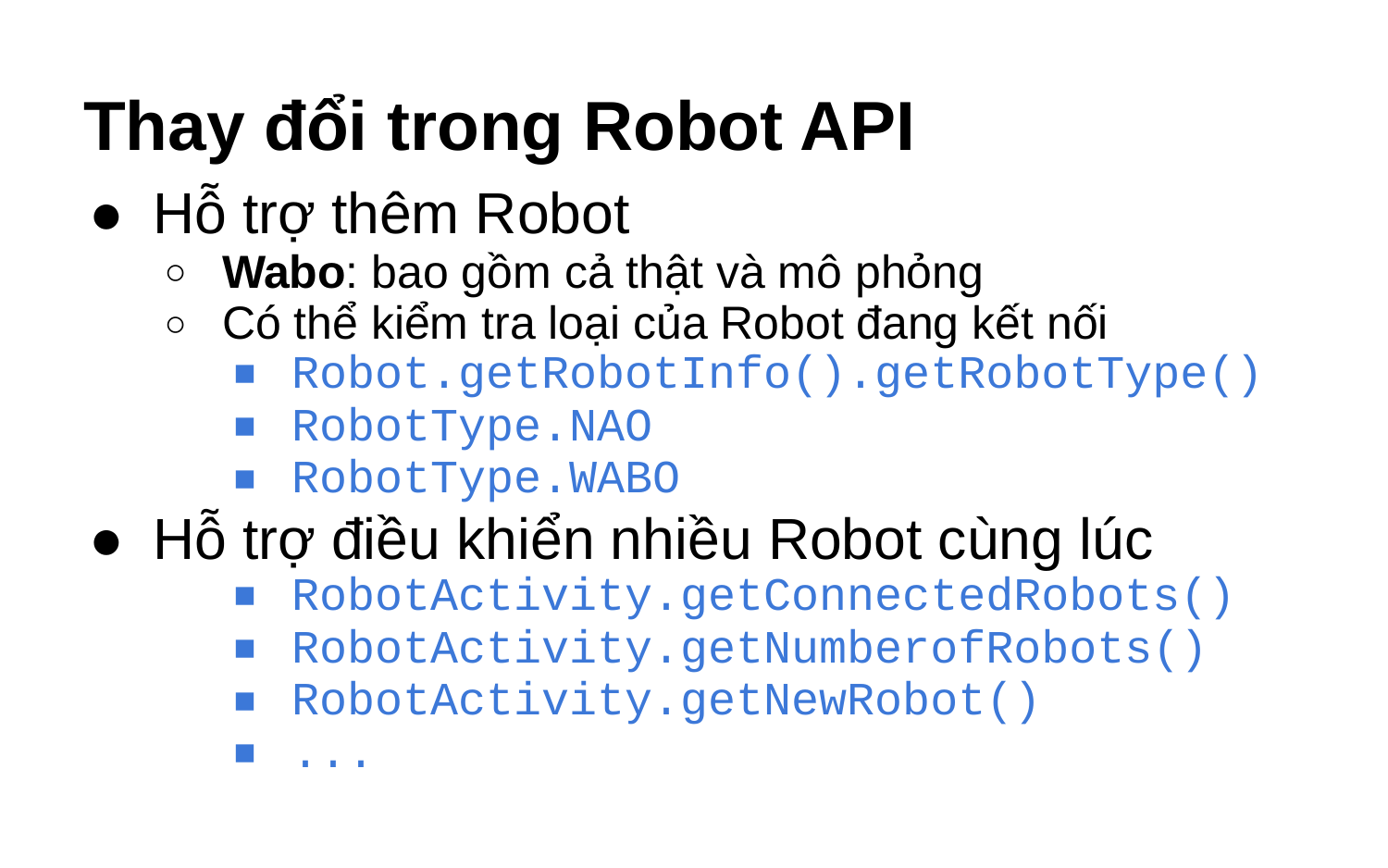

# Thay đổi trong Robot API
Hỗ trợ thêm Robot
Wabo: bao gồm cả thật và mô phỏng
Có thể kiểm tra loại của Robot đang kết nối
Robot.getRobotInfo().getRobotType()
RobotType.NAO
RobotType.WABO
Hỗ trợ điều khiển nhiều Robot cùng lúc
RobotActivity.getConnectedRobots()
RobotActivity.getNumberofRobots()
RobotActivity.getNewRobot()
...